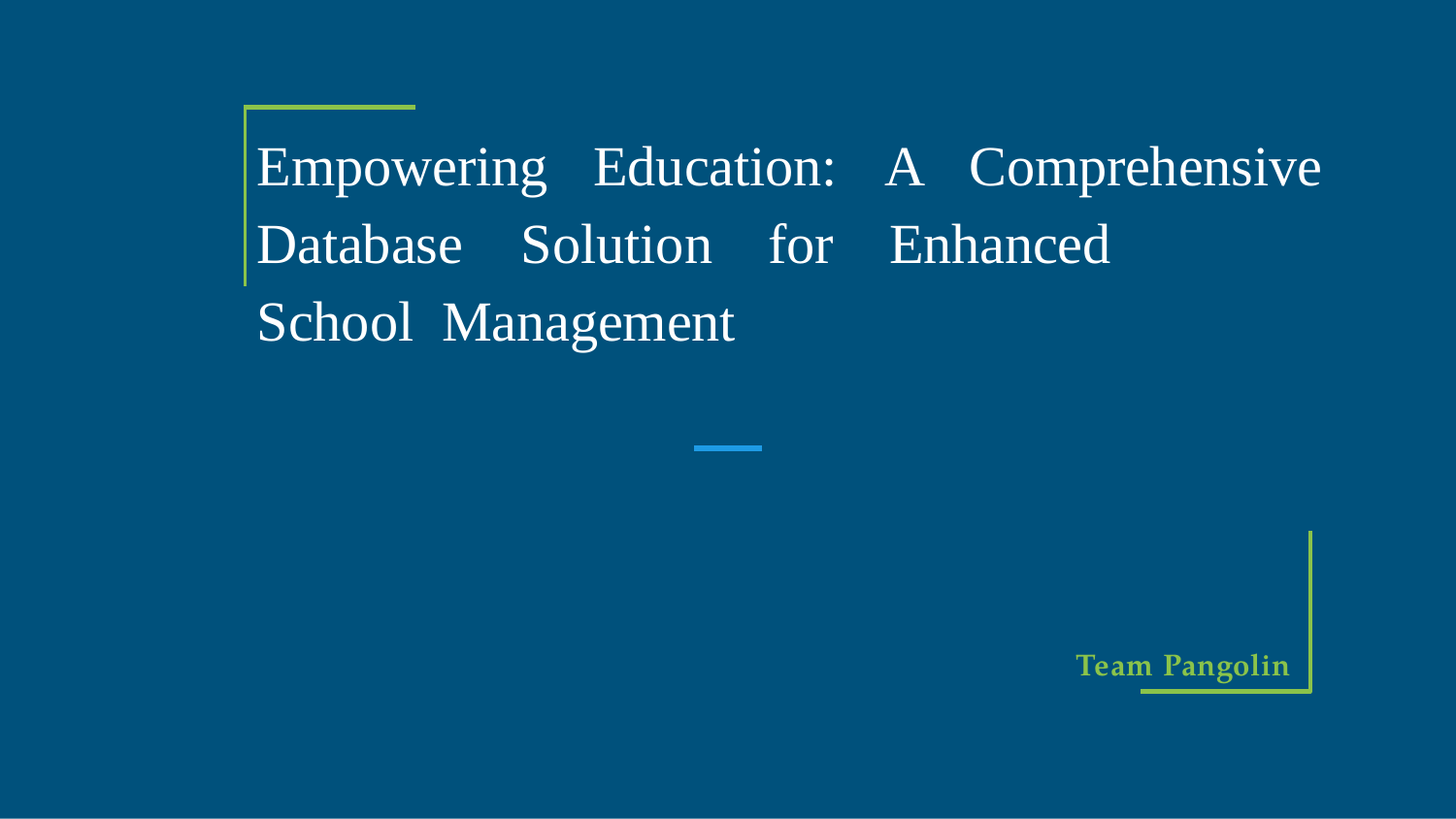

# Empowering
Education:	A	Comprehensive
Database	Solution	for	Enhanced	School  Management

Team Pangolin